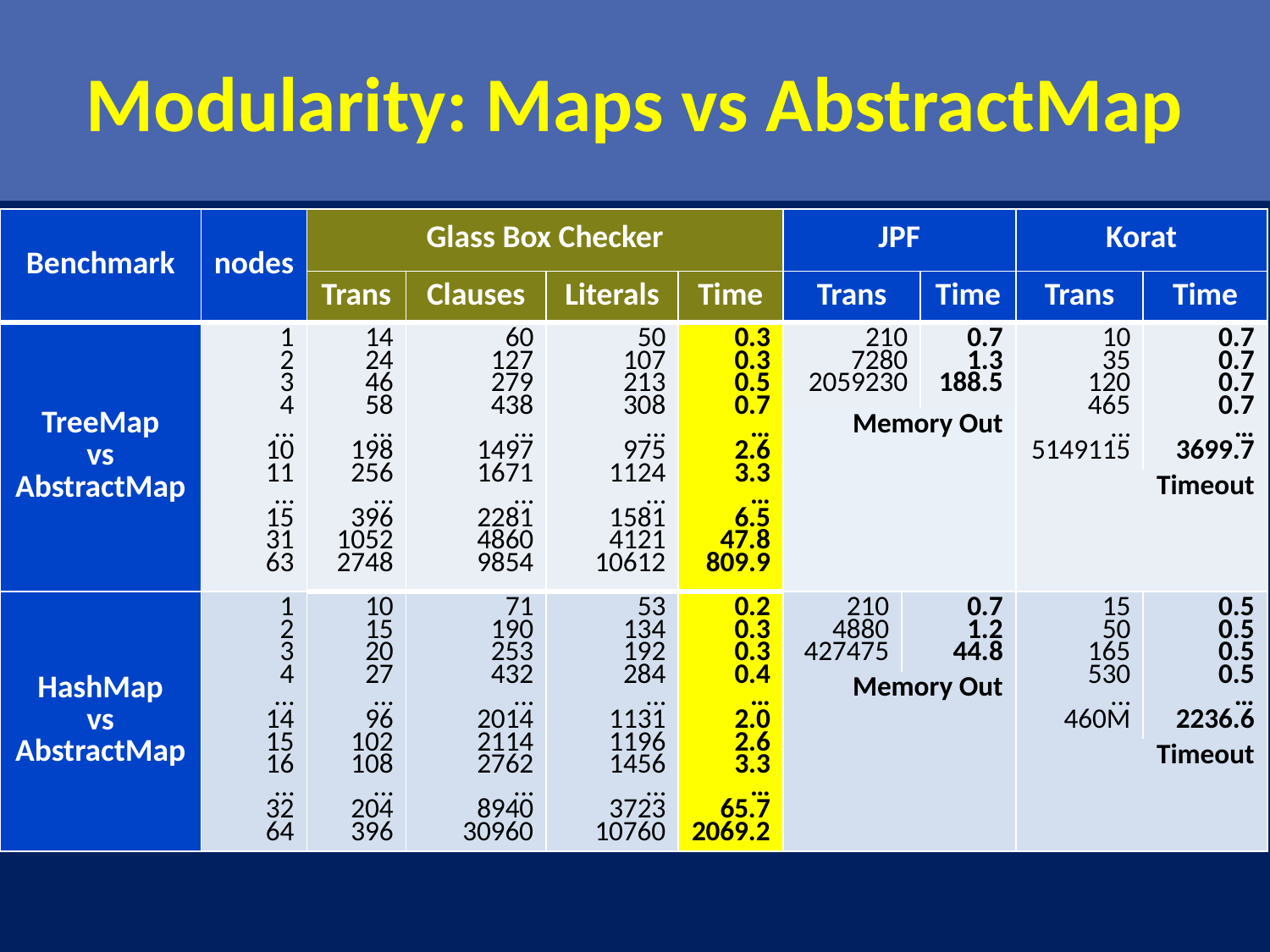

# Modularity: Maps vs AbstractMap
| Benchmark | nodes | Glass Box Checker |  |  |  | JPF |  |  | Korat |  |
| --- | --- | --- | --- | --- | --- | --- | --- | --- | --- | --- |
|  |  | Trans | Clauses | Literals | Time | Trans |  | Time | Trans | Time |
| TreeMap vs AbstractMap | 1 2 3 4 … 10 11 … 15 31 63 | 14 24 46 58 ... 198 256 … 396 1052 2748 | 60 127 279 438 … 1497 1671 … 2281 4860 9854 | 50 107 213 308 … 975 1124 … 1581 4121 10612 | 0.3 0.3 0.5 0.7 … 2.6 3.3 … 6.5 47.8 809.9 | 210 7280 2059230 |  | 0.7 1.3 188.5 | 10 35 120 465 … 5149115 | 0.7 0.7 0.7 0.7 … 3699.7 |
|  |  |  |  |  |  | Memory Out |  |  |  |  |
|  |  |  |  |  |  |  |  |  | Timeout |  |
| HashMap vs AbstractMap | 1 2 3 4 … 14 15 16 … 32 64 | 10 15 20 27 … 96 102 108 … 204 396 | 71 190 253 432 … 2014 2114 2762 … 8940 30960 | 53 134 192 284 … 1131 1196 1456 … 3723 10760 | 0.2 0.3 0.3 0.4 … 2.0 2.6 3.3 … 65.7 2069.2 | 210 4880 427475 | 0.7 1.2 44.8 |  | 15 50 165 530 … 460M | 0.5 0.5 0.5 0.5 … 2236.6 |
|  |  |  |  |  |  | Memory Out |  |  |  |  |
|  |  |  |  |  |  |  |  |  | Timeout |  |